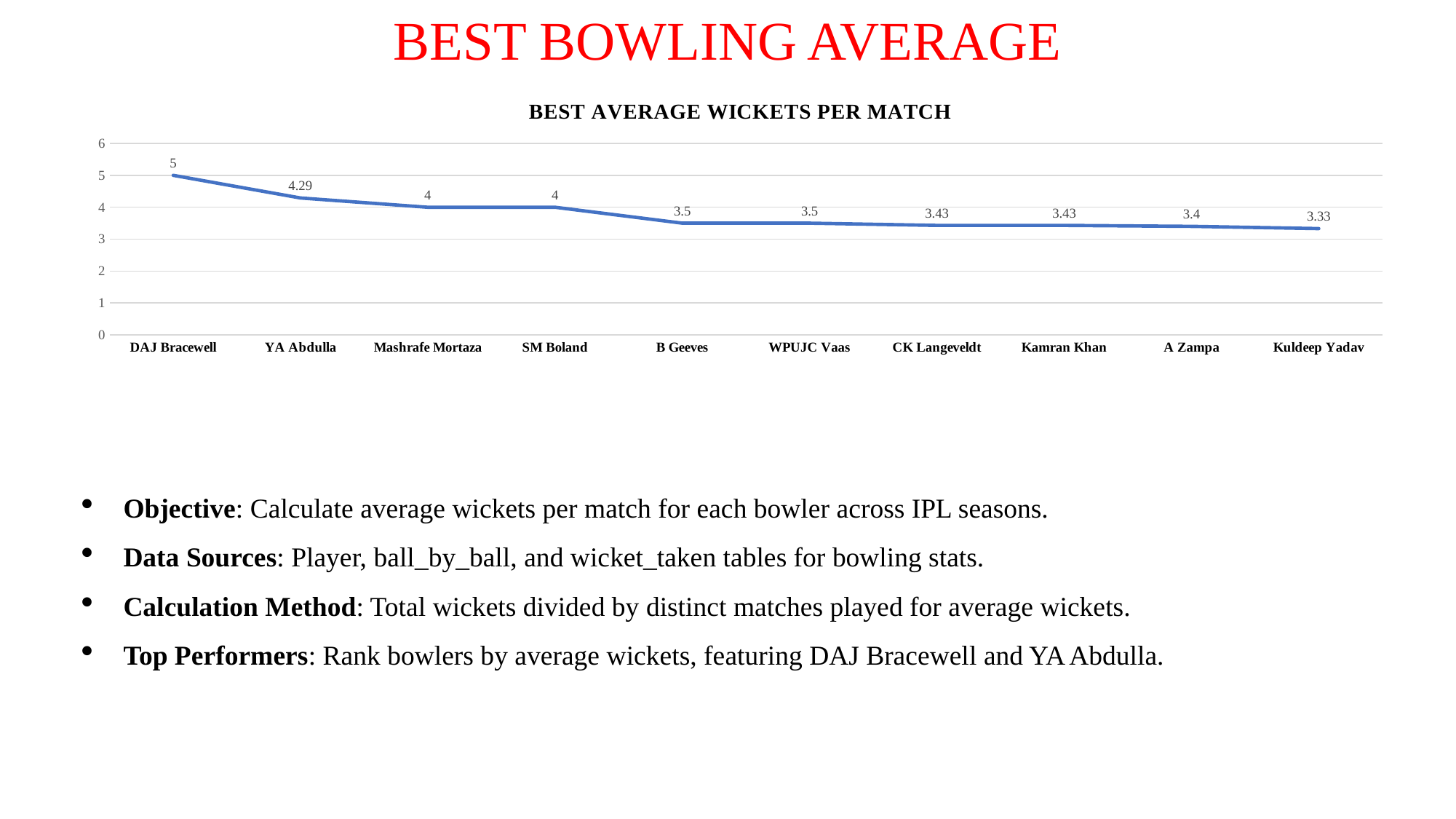

BEST BOWLING AVERAGE

### Chart: BEST AVERAGE WICKETS PER MATCH

| Category | Average_Wickets |
|---|---|
| DAJ Bracewell | 5.0 |
| YA Abdulla | 4.29 |
| Mashrafe Mortaza | 4.0 |
| SM Boland | 4.0 |
| B Geeves | 3.5 |
| WPUJC Vaas | 3.5 |
| CK Langeveldt | 3.43 |
| Kamran Khan | 3.43 |
| A Zampa | 3.4 |
| Kuldeep Yadav | 3.33 |
Objective: Calculate average wickets per match for each bowler across IPL seasons.
Data Sources: Player, ball_by_ball, and wicket_taken tables for bowling stats.
Calculation Method: Total wickets divided by distinct matches played for average wickets.
Top Performers: Rank bowlers by average wickets, featuring DAJ Bracewell and YA Abdulla.